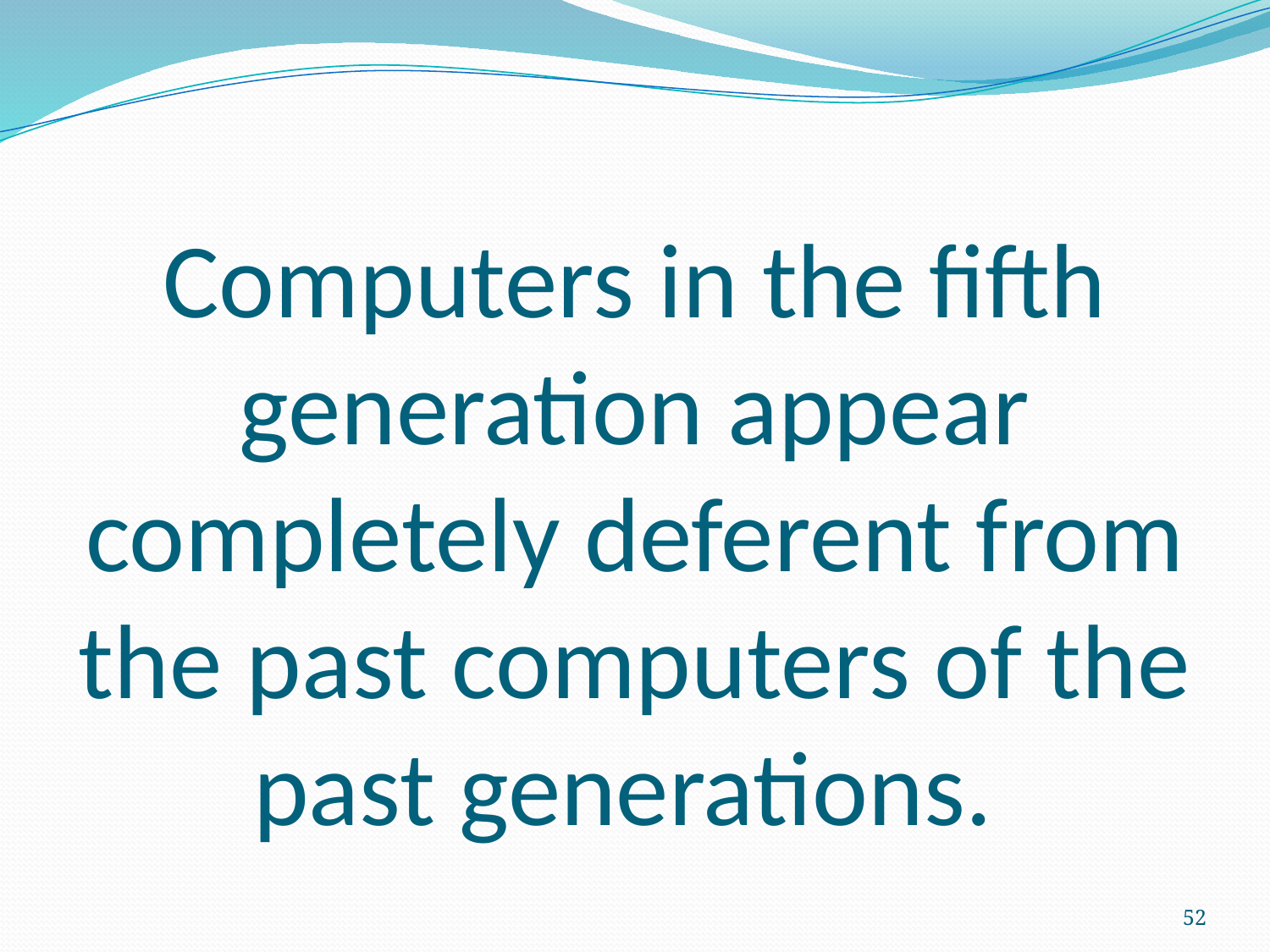

# Computers in the fifth generation appear completely deferent from the past computers of the past generations.
52